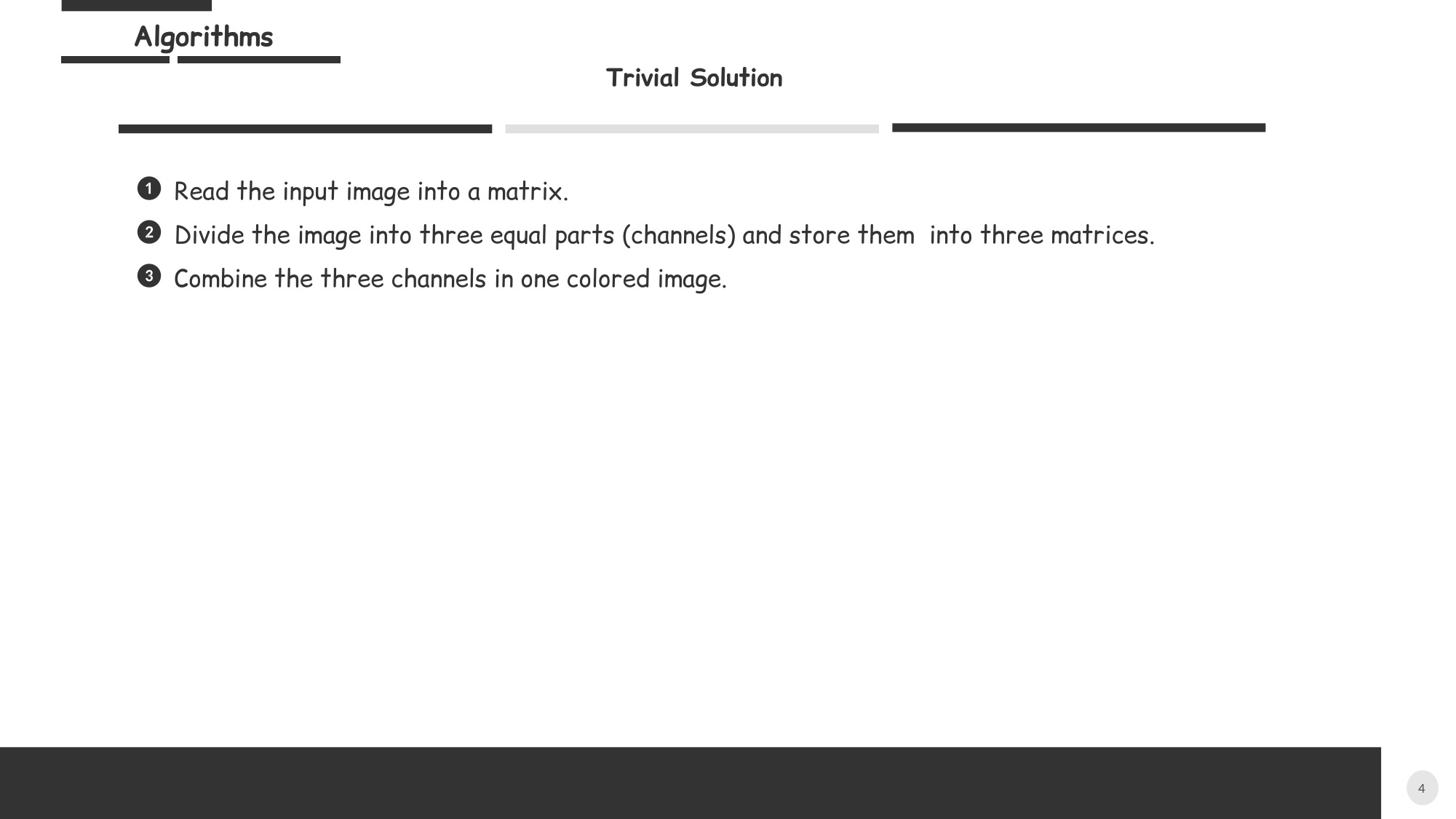

Algorithms

Trivial Solution

Read the input image into a matrix.
Divide the image into three equal parts (channels) and store them  into three matrices.
Combine the three channels in one colored image.

4